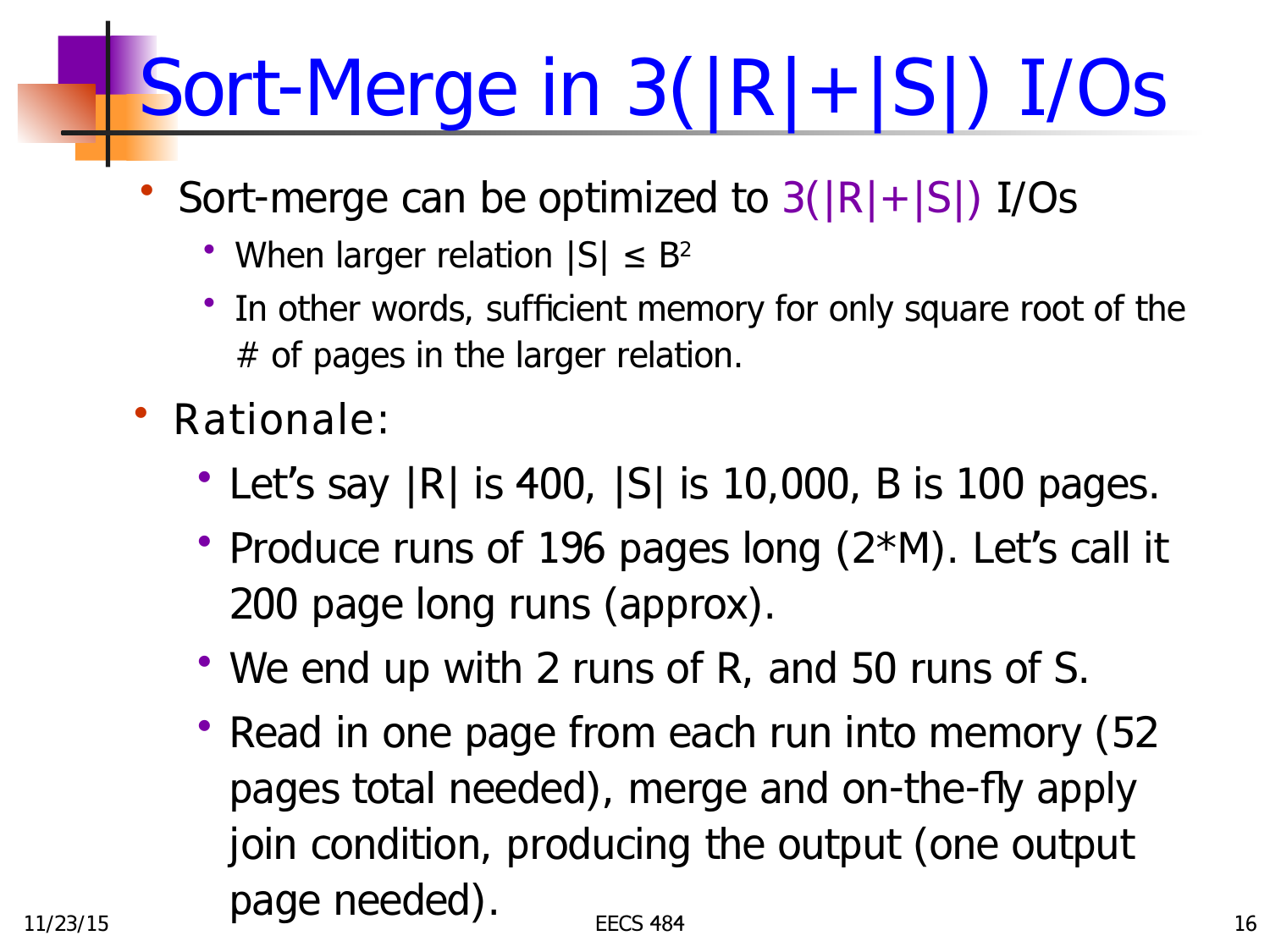

# Sort-Merge in 3(|R|+|S|) I/Os
Sort-merge can be optimized to 3(|R|+|S|) I/Os
When larger relation |S| ≤ B2
In other words, sufficient memory for only square root of the # of pages in the larger relation.
Rationale:
Let’s say |R| is 400, |S| is 10,000, B is 100 pages.
Produce runs of 196 pages long (2*M). Let’s call it 200 page long runs (approx).
We end up with 2 runs of R, and 50 runs of S.
Read in one page from each run into memory (52 pages total needed), merge and on-the-fly apply join condition, producing the output (one output page needed).

11/23/15
EECS 484
16